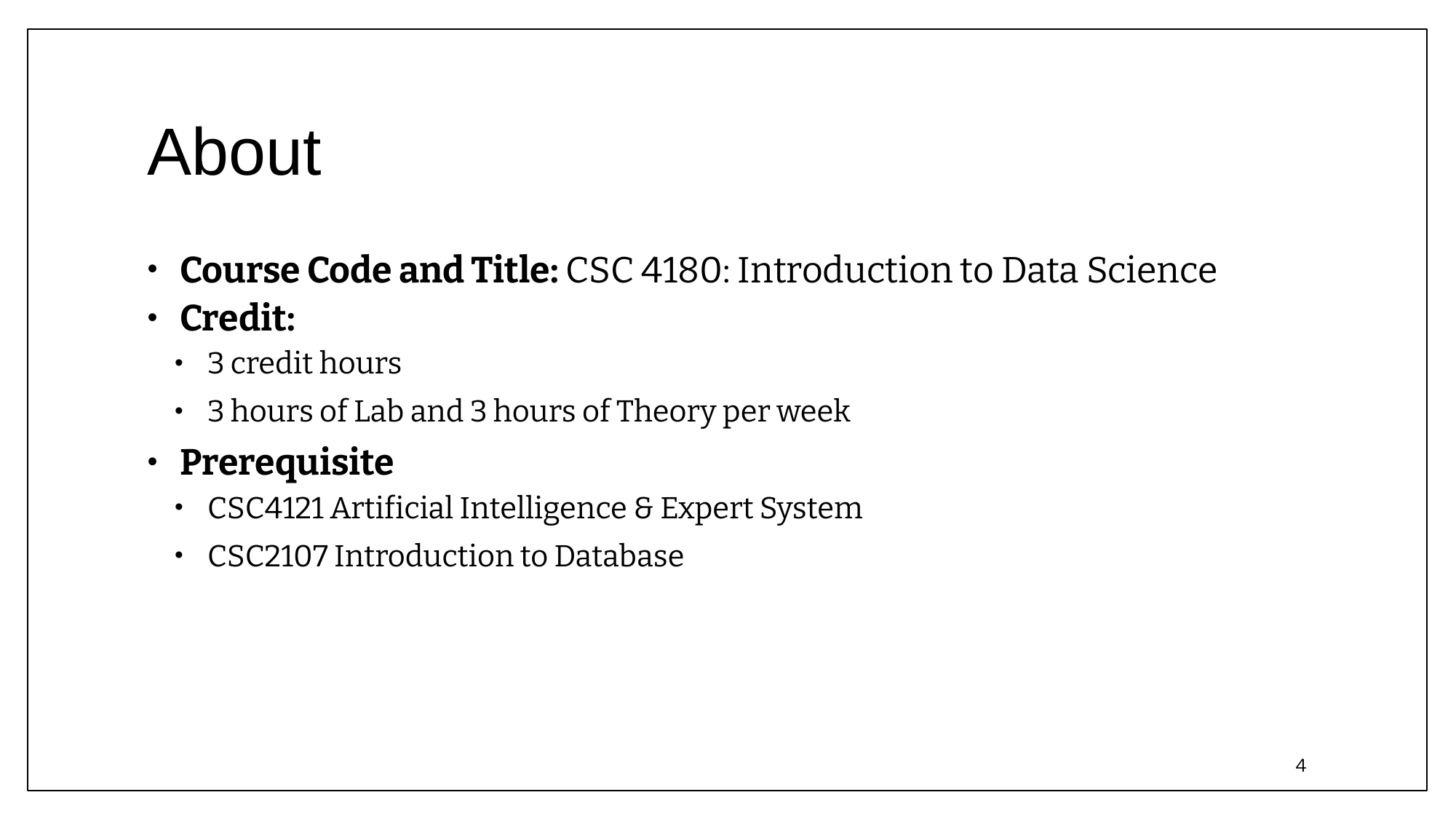

# About
Course Code and Title: CSC 4180: Introduction to Data Science
Credit:
3 credit hours
3 hours of Lab and 3 hours of Theory per week
Prerequisite
CSC4121 Artificial Intelligence & Expert System
CSC2107 Introduction to Database
4